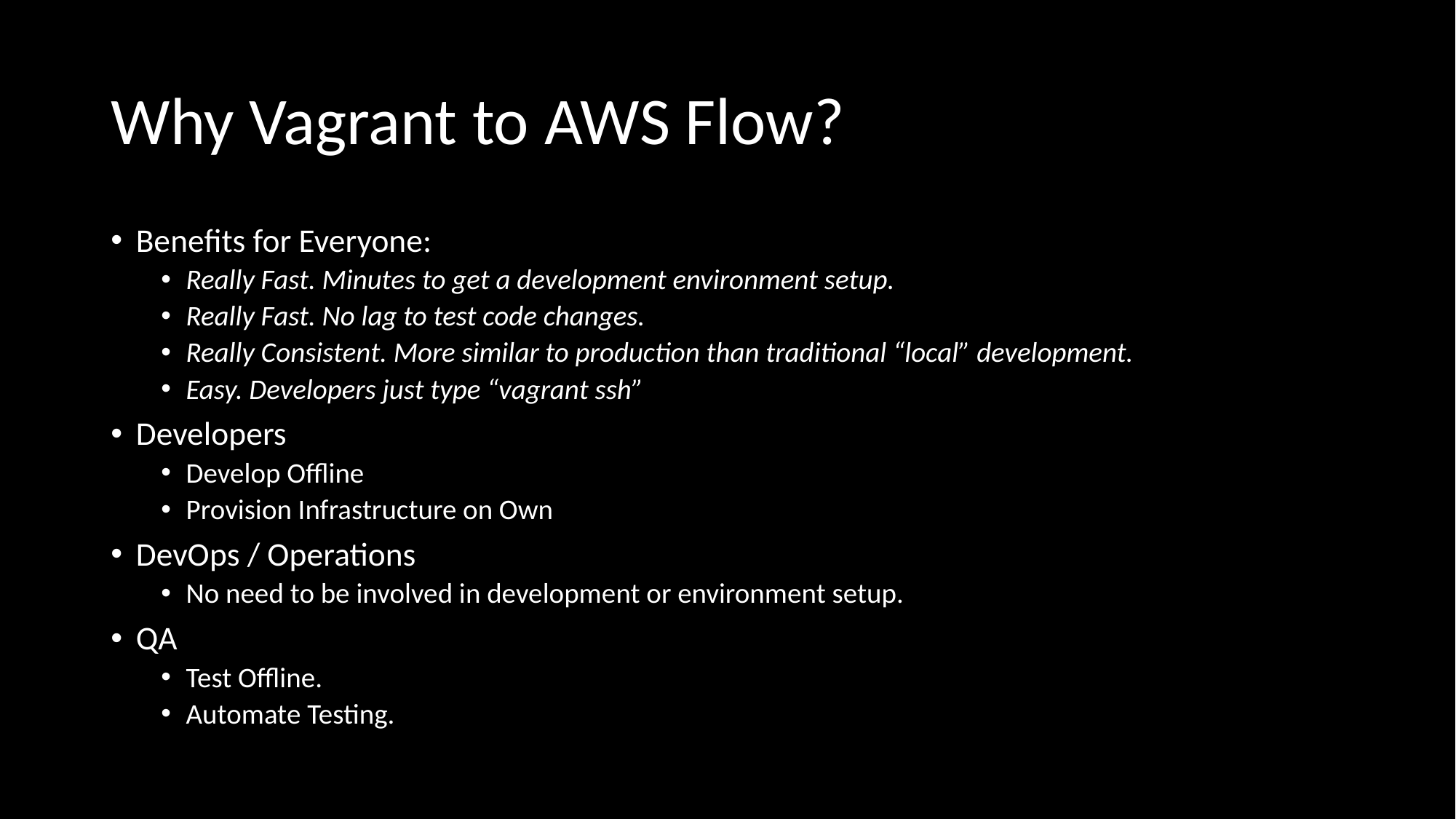

# Why Vagrant to AWS Flow?
Benefits for Everyone:
Really Fast. Minutes to get a development environment setup.
Really Fast. No lag to test code changes.
Really Consistent. More similar to production than traditional “local” development.
Easy. Developers just type “vagrant ssh”
Developers
Develop Offline
Provision Infrastructure on Own
DevOps / Operations
No need to be involved in development or environment setup.
QA
Test Offline.
Automate Testing.